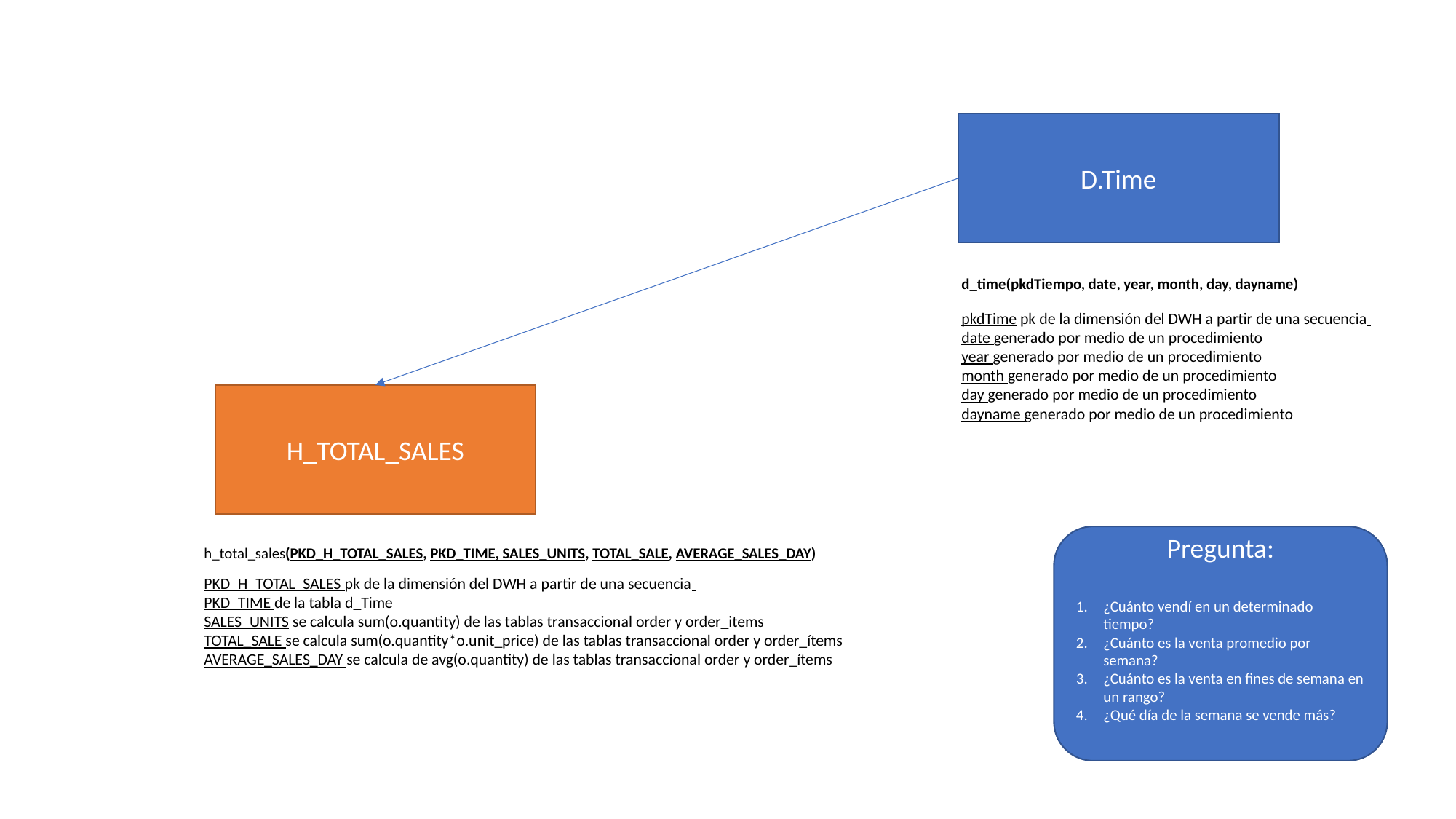

D.Time
d_time(pkdTiempo, date, year, month, day, dayname)
pkdTime pk de la dimensión del DWH a partir de una secuencia
date generado por medio de un procedimiento
year generado por medio de un procedimiento
month generado por medio de un procedimiento
day generado por medio de un procedimiento
dayname generado por medio de un procedimiento
H_TOTAL_SALES

Pregunta:

¿Cuánto vendí en un determinado tiempo?
¿Cuánto es la venta promedio por semana?
¿Cuánto es la venta en fines de semana en un rango?
¿Qué día de la semana se vende más?

h_total_sales(PKD_H_TOTAL_SALES, PKD_TIME, SALES_UNITS, TOTAL_SALE, AVERAGE_SALES_DAY)
PKD_H_TOTAL_SALES pk de la dimensión del DWH a partir de una secuencia
PKD_TIME de la tabla d_Time
SALES_UNITS se calcula sum(o.quantity) de las tablas transaccional order y order_items
TOTAL_SALE se calcula sum(o.quantity*o.unit_price) de las tablas transaccional order y order_ítems
AVERAGE_SALES_DAY se calcula de avg(o.quantity) de las tablas transaccional order y order_ítems